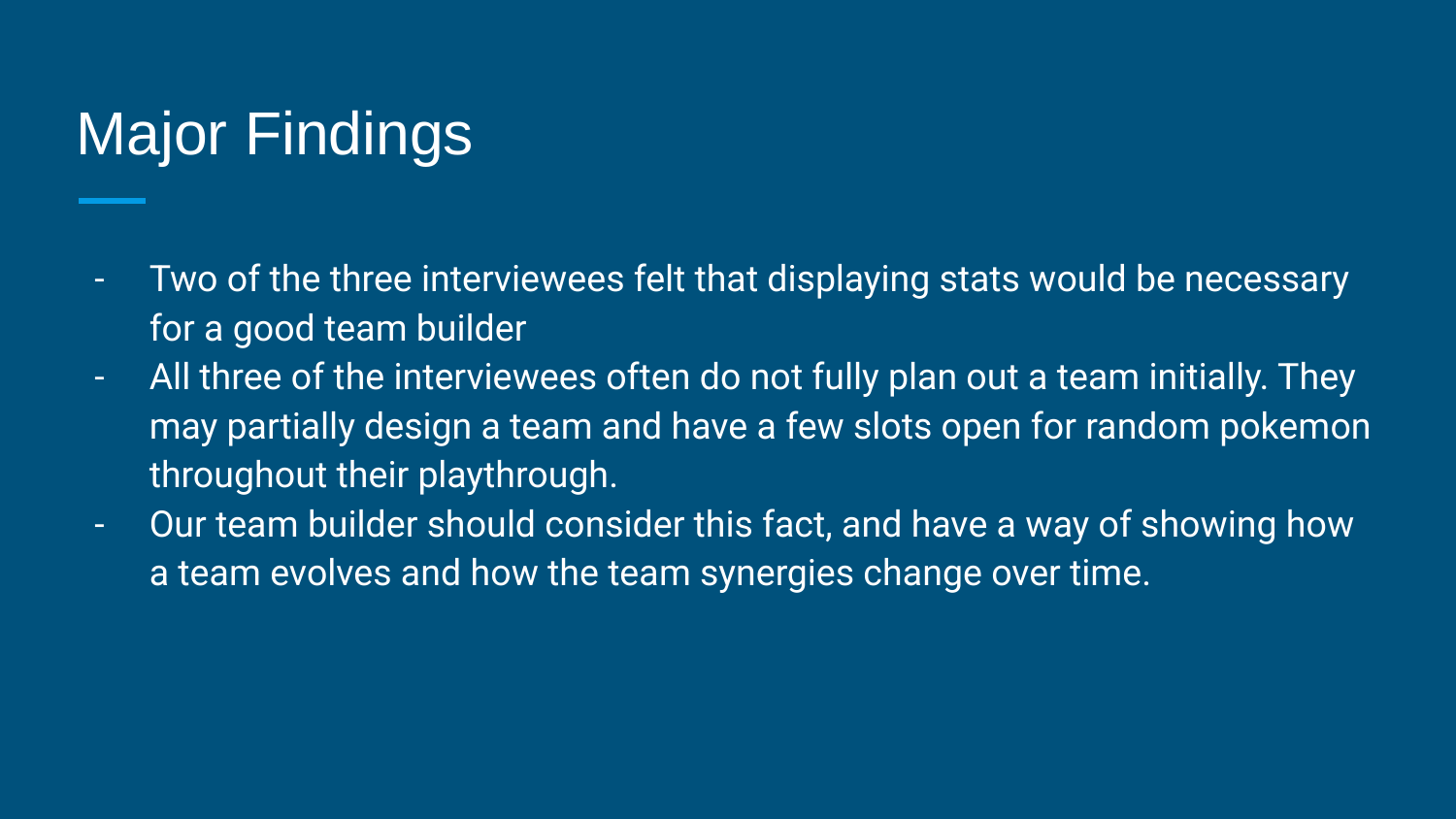

# Major Findings
Two of the three interviewees felt that displaying stats would be necessary for a good team builder
All three of the interviewees often do not fully plan out a team initially. They may partially design a team and have a few slots open for random pokemon throughout their playthrough.
Our team builder should consider this fact, and have a way of showing how a team evolves and how the team synergies change over time.